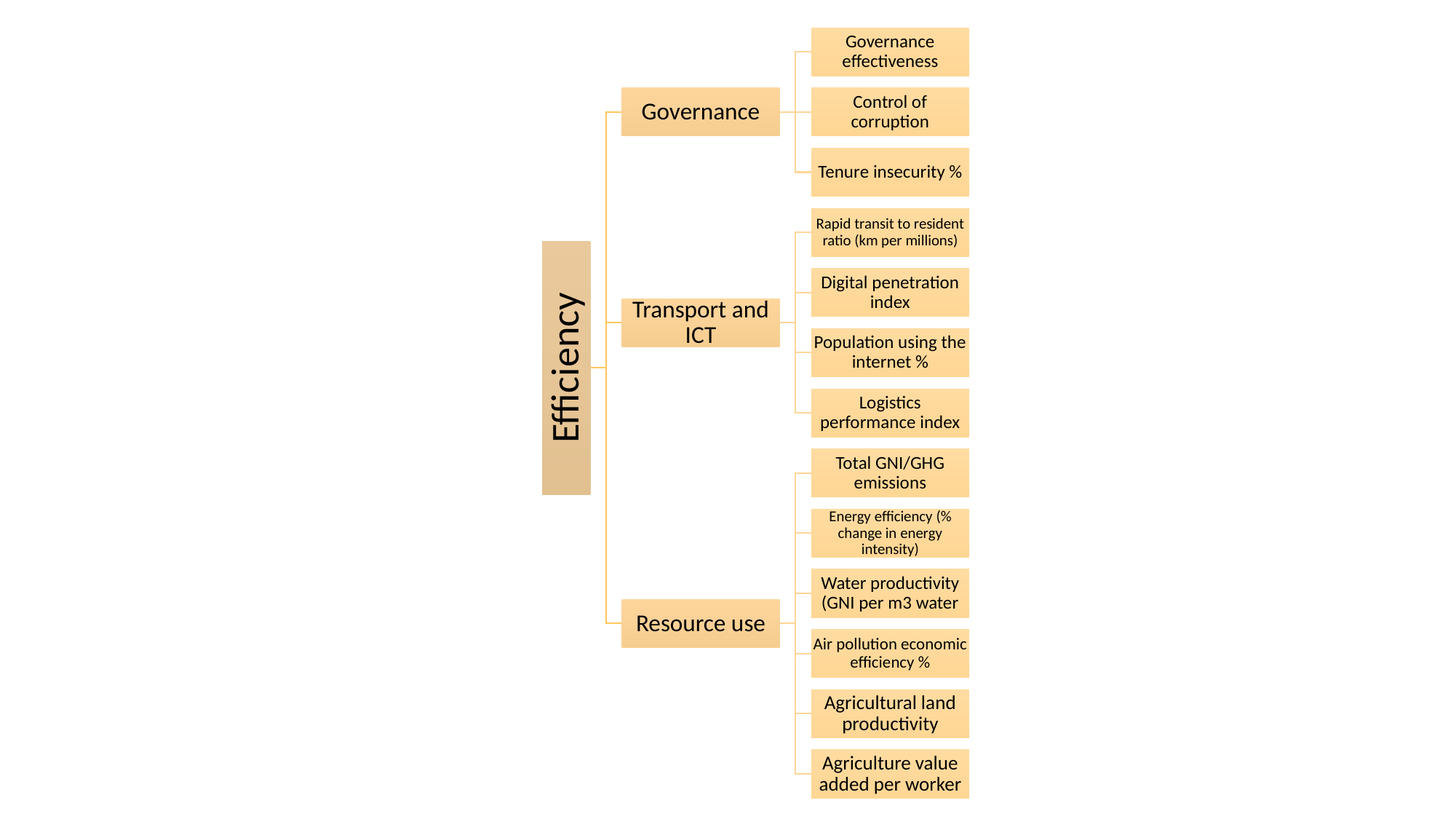

Efficiency
Governance
Governance effectiveness
Control of corruption
Tenure insecurity %
Transport and ICT
Rapid transit to resident ratio (km per millions)
Digital penetration index
Population using the internet %
Logistics performance index
Resource use
Total GNI/GHG emissions
Energy efficiency (% change in energy intensity)
Water productivity (GNI per m3 water
Air pollution economic efficiency %
Agricultural land productivity
Agriculture value added per worker